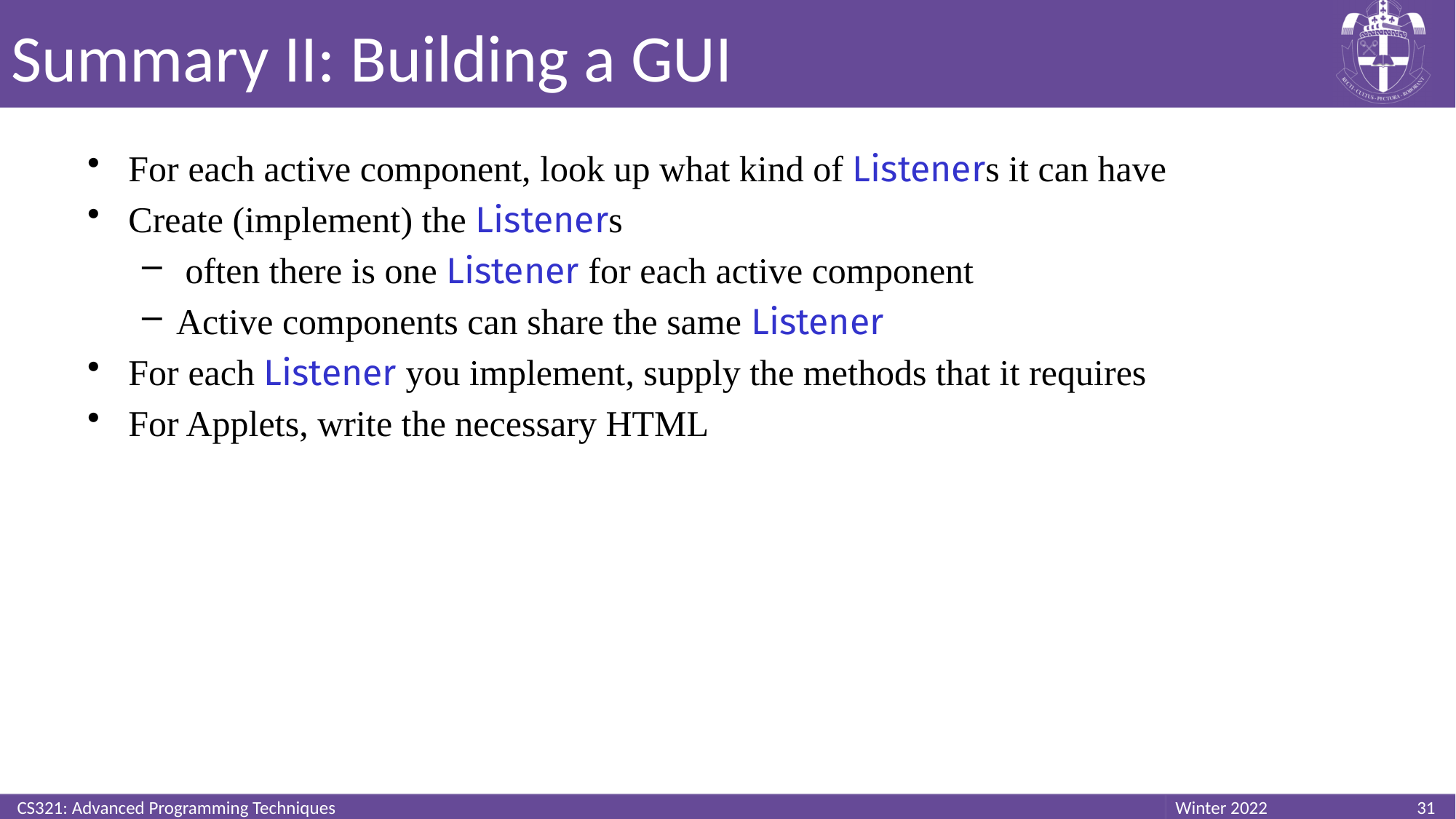

# Summary II: Building a GUI
For each active component, look up what kind of Listeners it can have
Create (implement) the Listeners
 often there is one Listener for each active component
Active components can share the same Listener
For each Listener you implement, supply the methods that it requires
For Applets, write the necessary HTML

CS321: Advanced Programming Techniques
31
Winter 2022